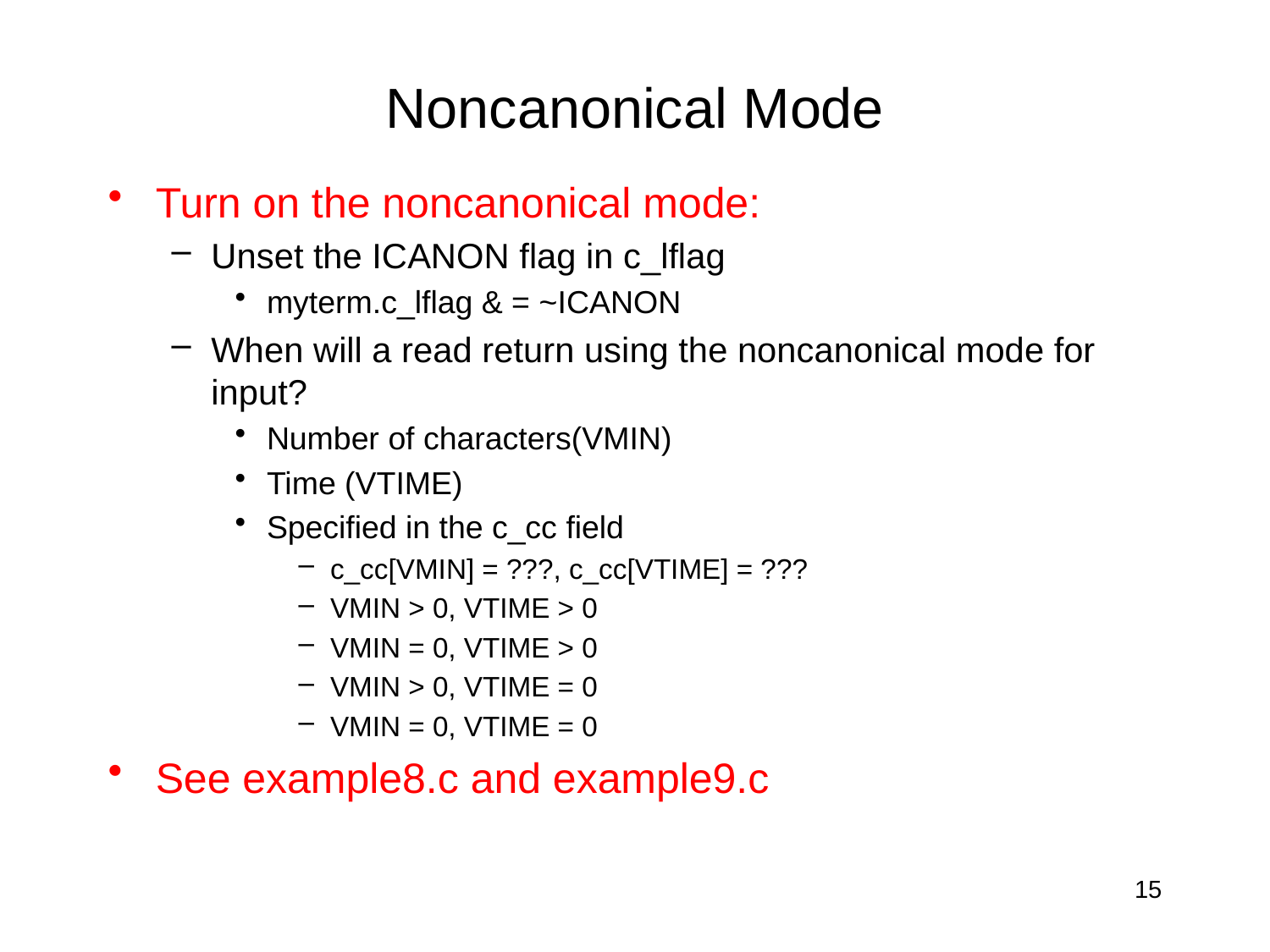

# Noncanonical Mode
Turn on the noncanonical mode:
Unset the ICANON flag in c_lflag
myterm.c_lflag & = ~ICANON
When will a read return using the noncanonical mode for input?
Number of characters(VMIN)
Time (VTIME)
Specified in the c_cc field
c_cc[VMIN] = ???, c_cc[VTIME] = ???
VMIN > 0, VTIME > 0
VMIN = 0, VTIME > 0
VMIN > 0, VTIME = 0
VMIN = 0, VTIME = 0
See example8.c and example9.c
15